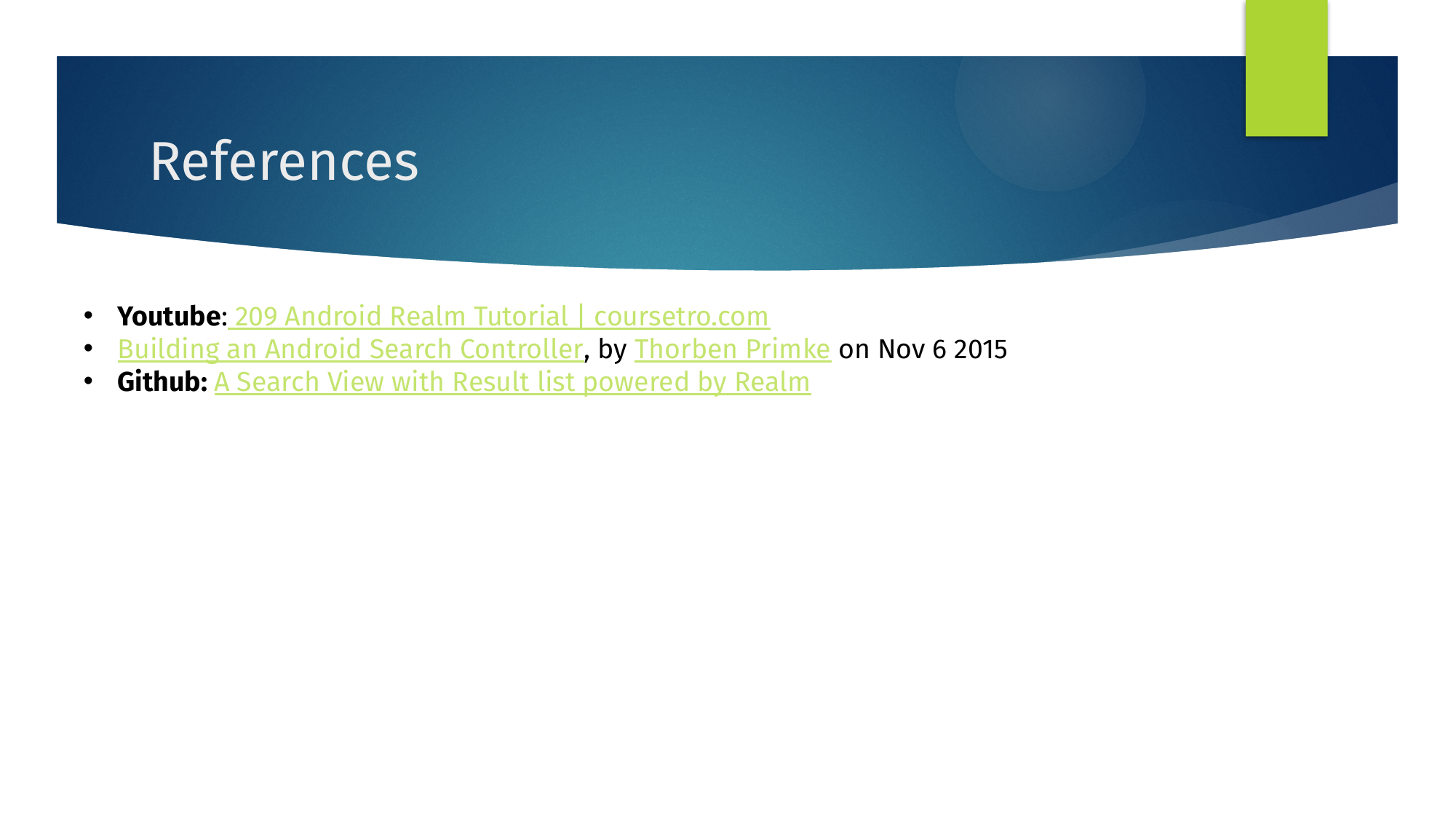

# References
Youtube: 209 Android Realm Tutorial | coursetro.com
Building an Android Search Controller, by Thorben Primke on Nov 6 2015
Github: A Search View with Result list powered by Realm